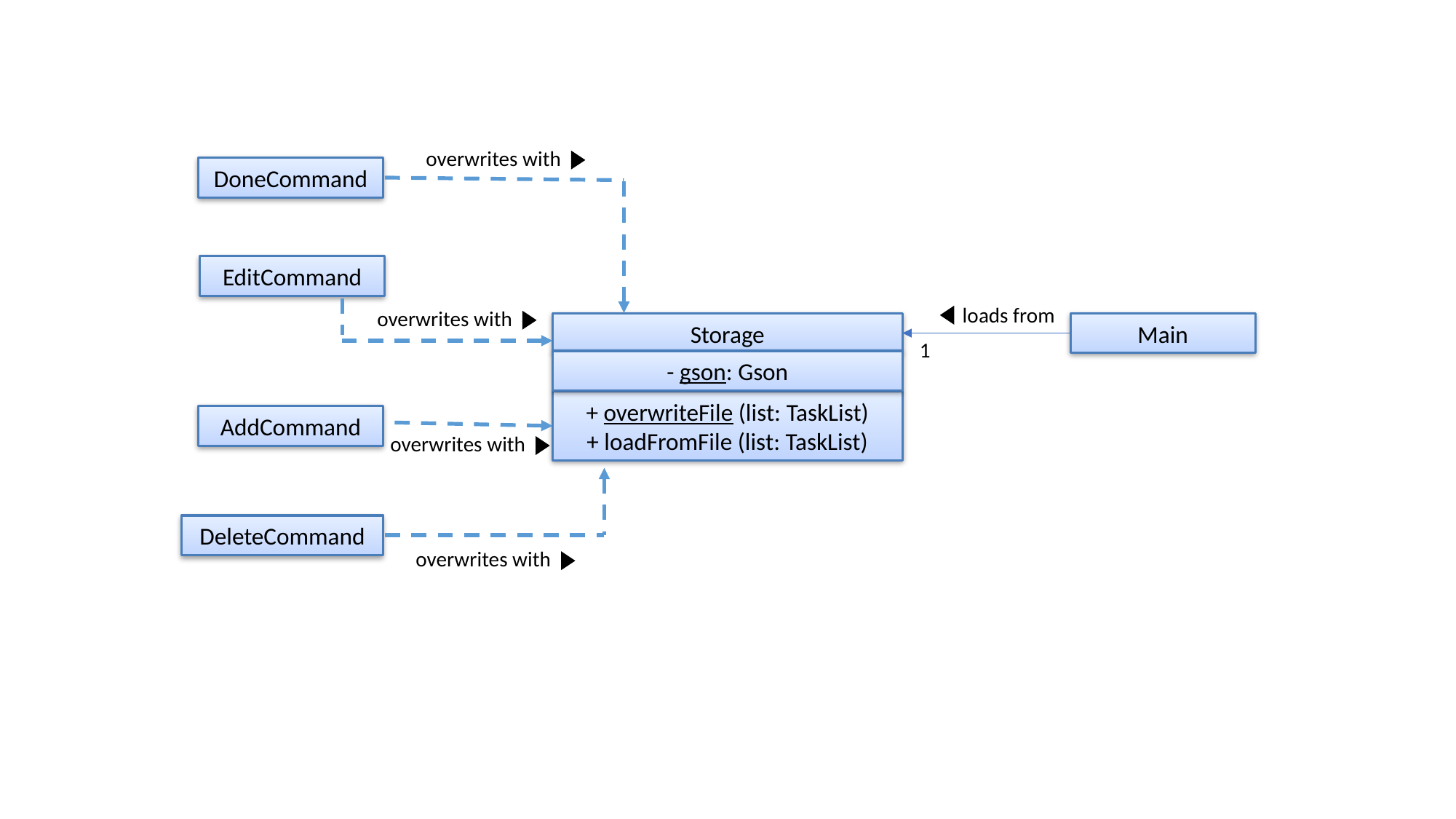

overwrites with

DoneCommand
EditCommand
 loads from
 overwrites with

Storage
Main

1
- gson: Gson
+ overwriteFile (list: TaskList)
+ loadFromFile (list: TaskList)
AddCommand
 overwrites with

DeleteCommand
 overwrites with